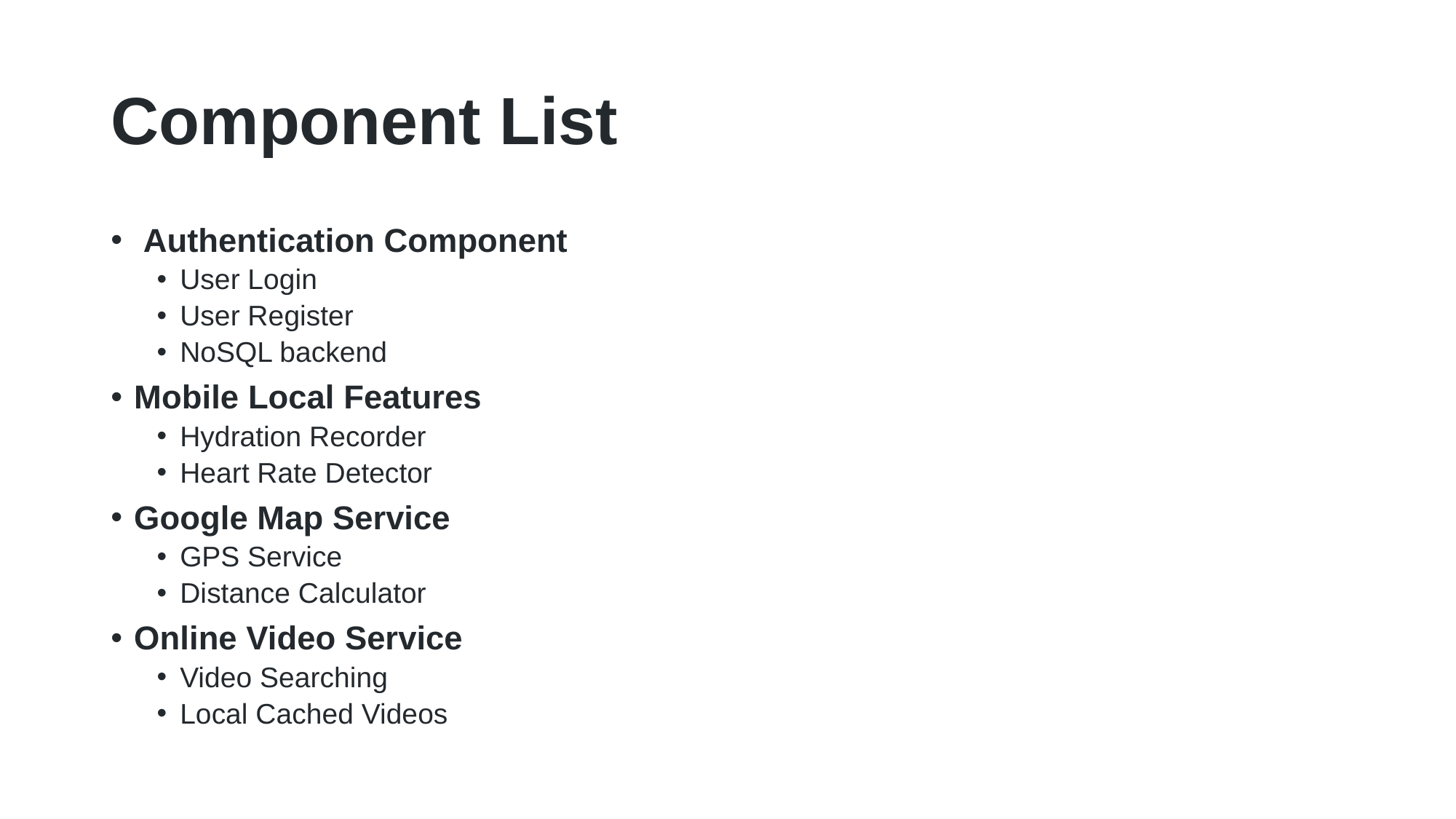

# Component List
 Authentication Component
User Login
User Register
NoSQL backend
Mobile Local Features
Hydration Recorder
Heart Rate Detector
Google Map Service
GPS Service
Distance Calculator
Online Video Service
Video Searching
Local Cached Videos